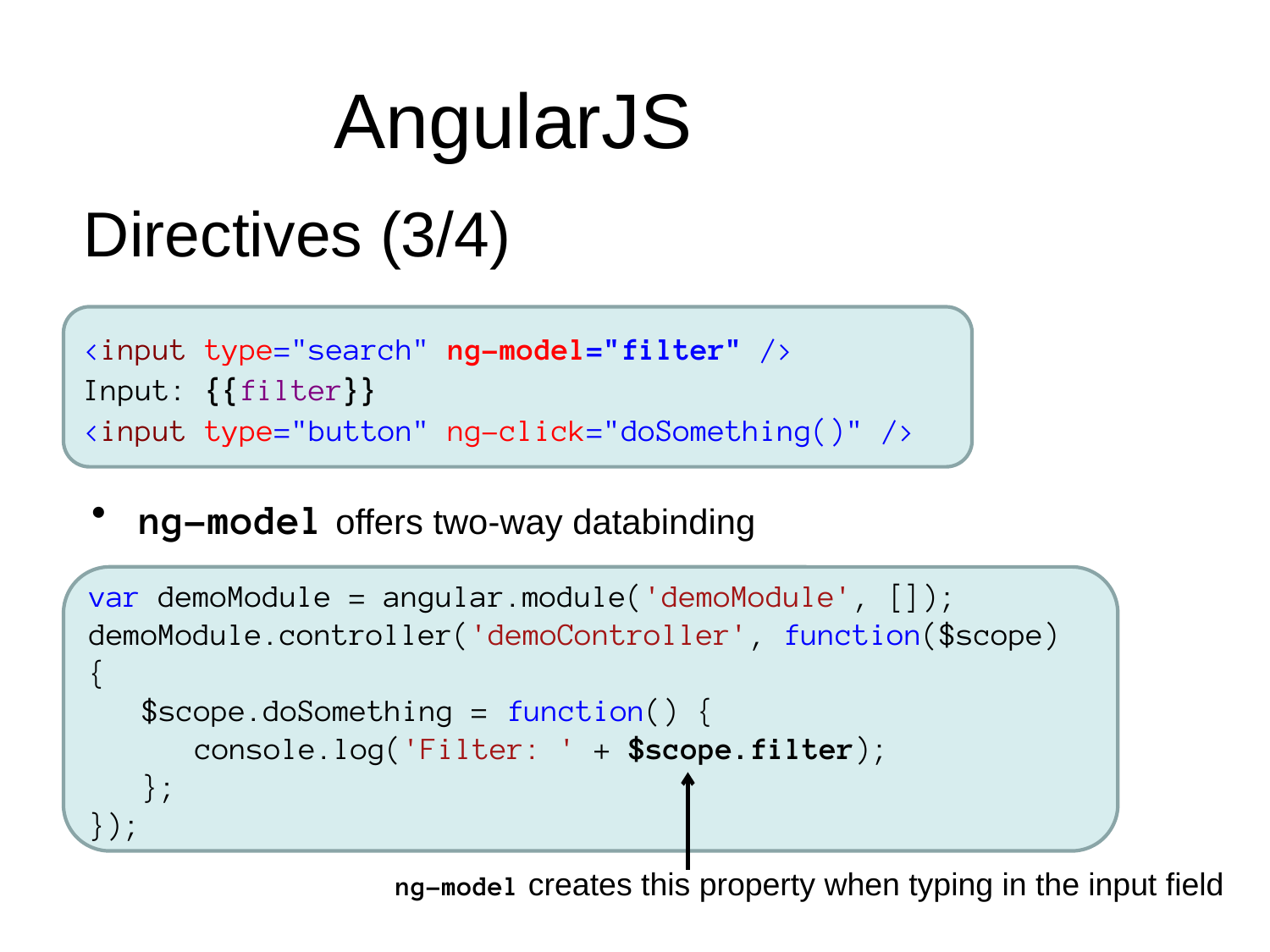

# AngularJS
Directives (3/4)
<input type="search" ng-model="filter" />
Input: {{filter}}
<input type="button" ng-click="doSomething()" />
ng-model offers two-way databinding
var demoModule = angular.module('demoModule', []);
demoModule.controller('demoController', function($scope) {
 	$scope.doSomething = function() {
		console.log('Filter: ' + $scope.filter);
	};
});
ng-model creates this property when typing in the input field
10